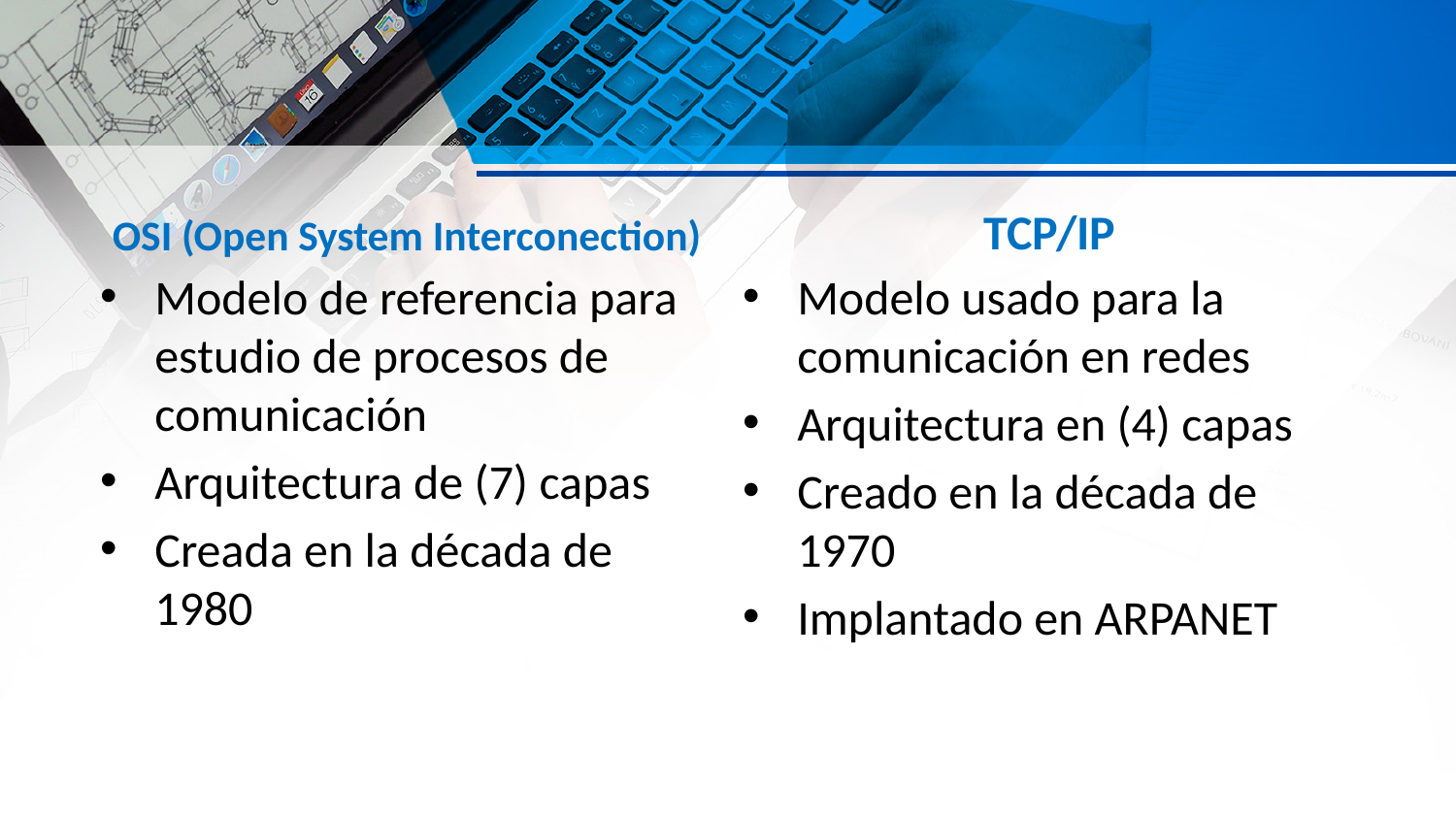

#
OSI (Open System Interconection)
TCP/IP
Modelo de referencia para estudio de procesos de comunicación
Arquitectura de (7) capas
Creada en la década de 1980
Modelo usado para la comunicación en redes
Arquitectura en (4) capas
Creado en la década de 1970
Implantado en ARPANET